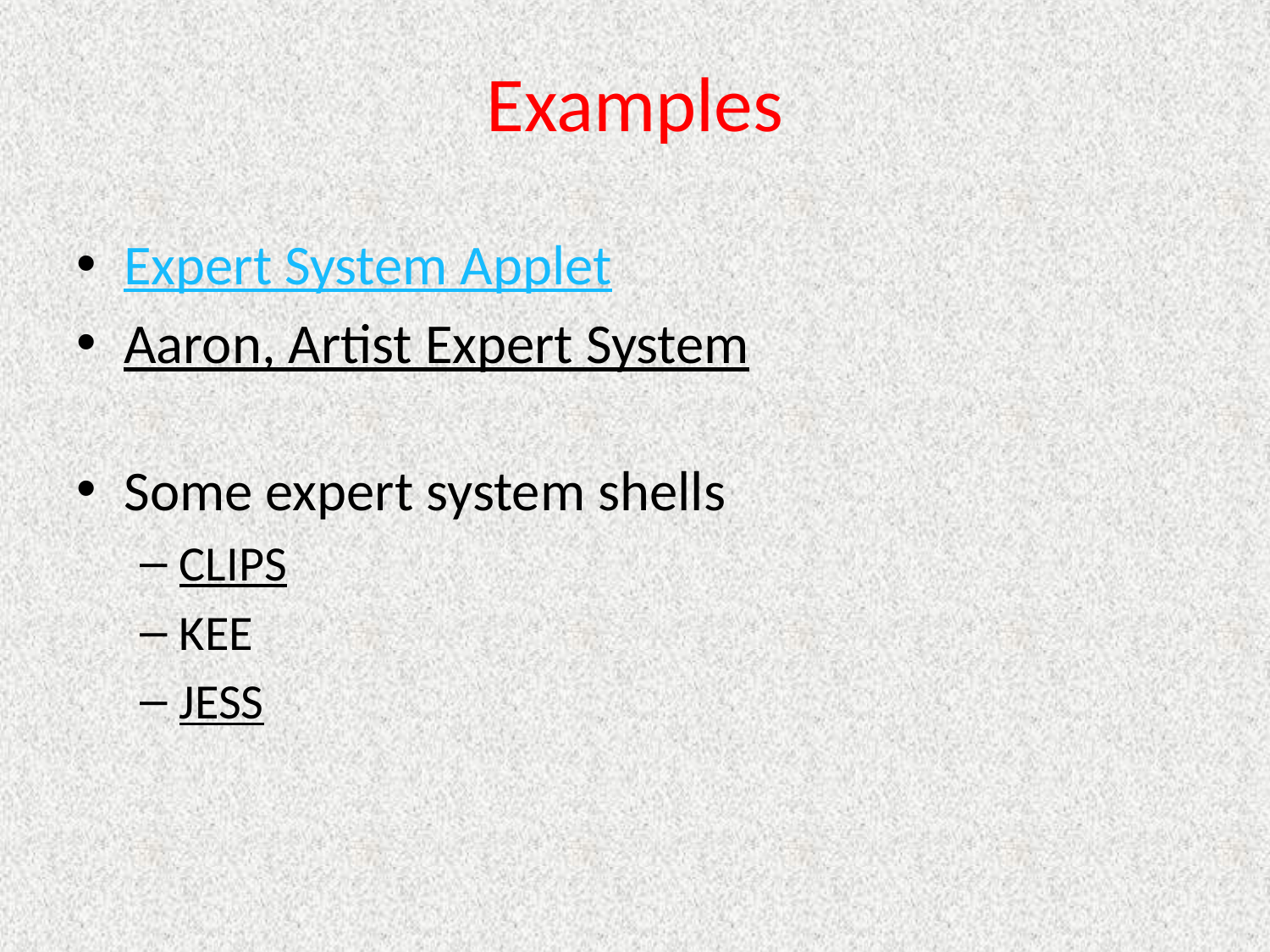

# Examples
Expert System Applet
Aaron, Artist Expert System
Some expert system shells
CLIPS
KEE
JESS